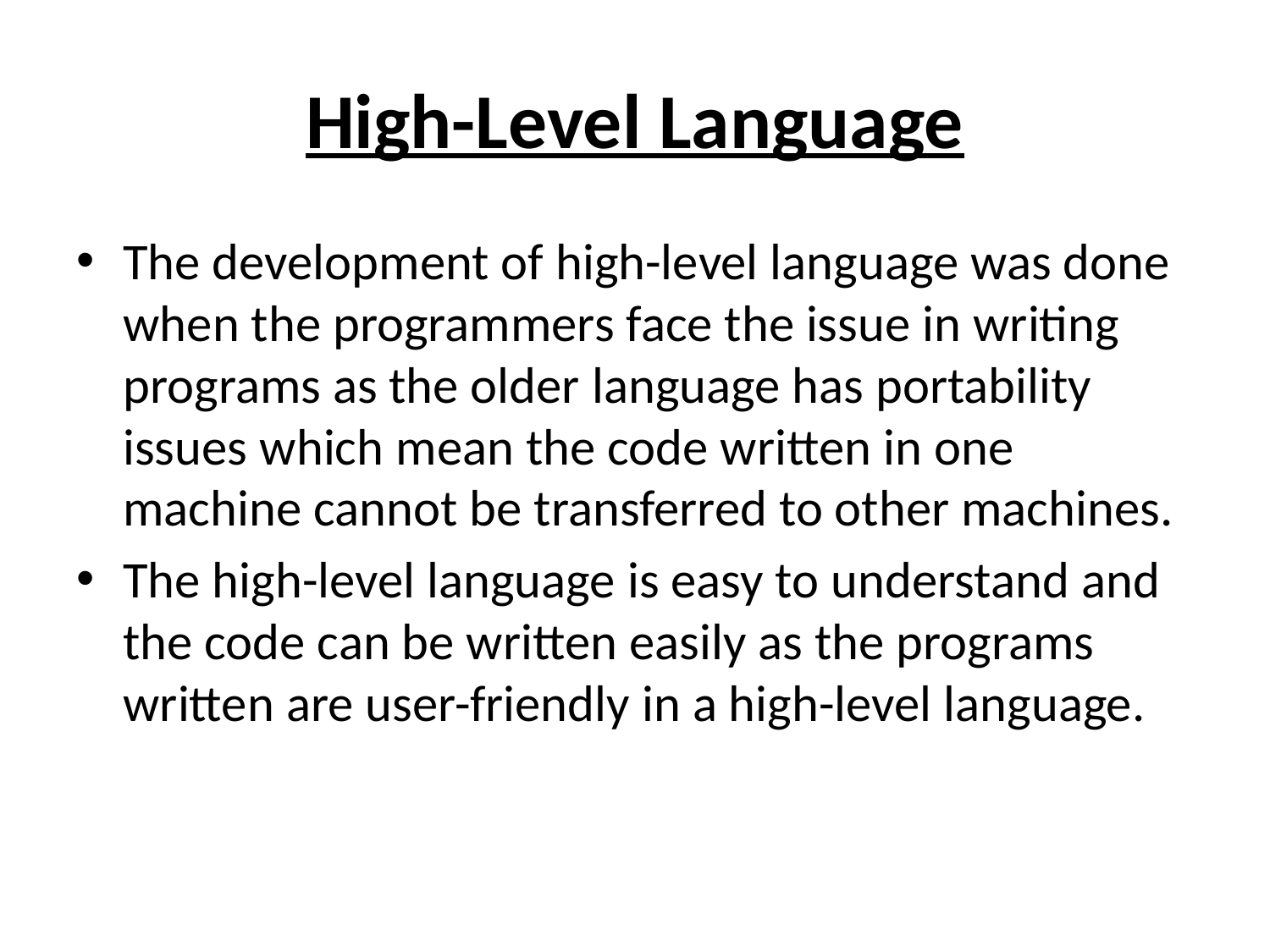

# High-Level Language
The development of high-level language was done when the programmers face the issue in writing programs as the older language has portability issues which mean the code written in one machine cannot be transferred to other machines.
The high-level language is easy to understand and the code can be written easily as the programs written are user-friendly in a high-level language.